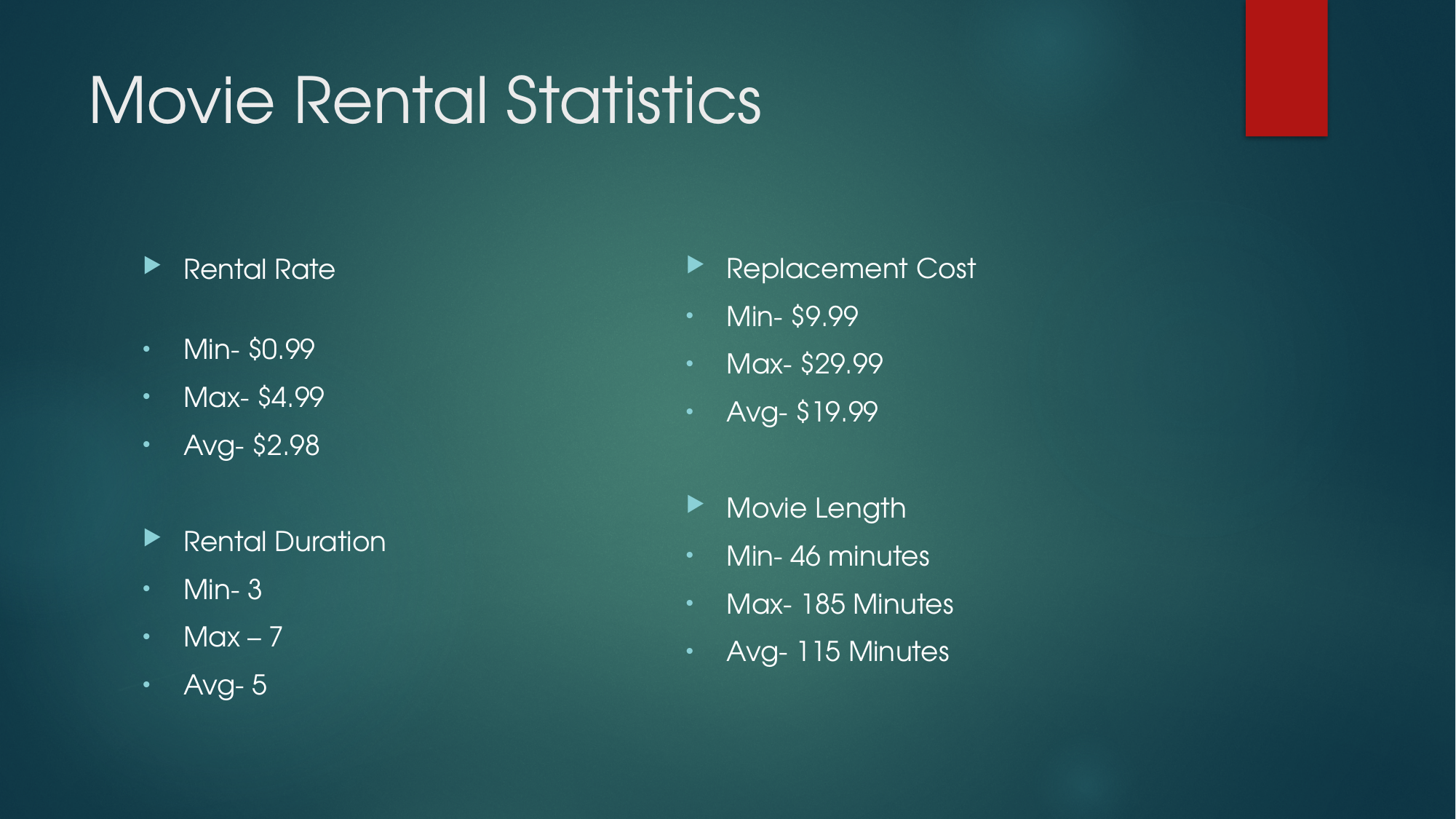

# Movie Rental Statistics
Replacement Cost
Min- $9.99
Max- $29.99
Avg- $19.99

Movie Length
Min- 46 minutes
Max- 185 Minutes
Avg- 115 Minutes
Rental Rate
Min- $0.99
Max- $4.99
Avg- $2.98

Rental Duration
Min- 3
Max – 7
Avg- 5